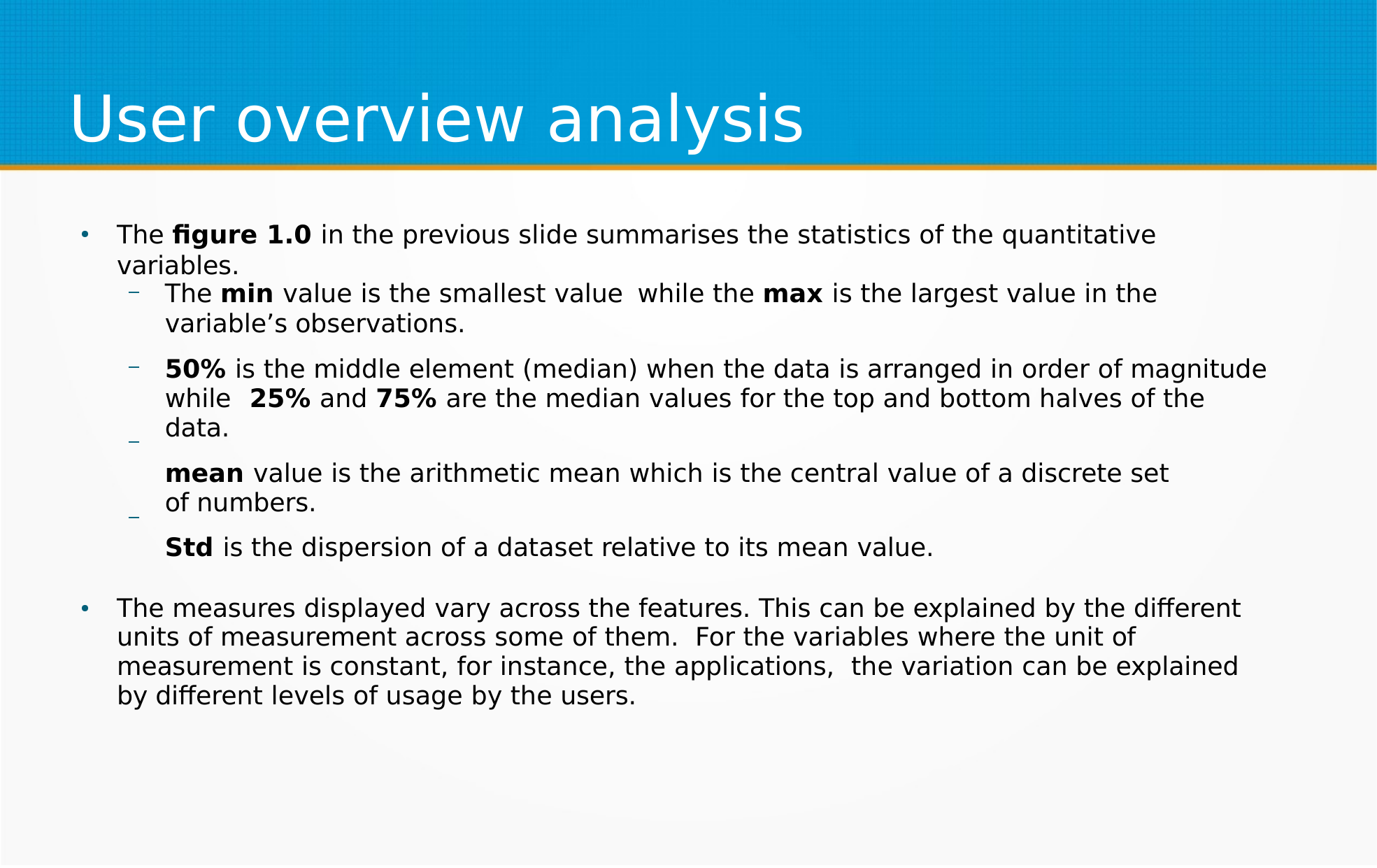

# User overview analysis
The figure 1.0 in the previous slide summarises the statistics of the quantitative variables.
●
The min value is the smallest value	while the max is the largest value in the variable’s observations.
50% is the middle element (median) when the data is arranged in order of magnitude while	25% and 75% are the median values for the top and bottom halves of the data.
mean value is the arithmetic mean which is the central value of a discrete set of numbers.
Std is the dispersion of a dataset relative to its mean value.
–
–
–
–
The measures displayed vary across the features. This can be explained by the different units of measurement across some of them.	For the variables where the unit of measurement is constant, for instance, the applications,	the variation can be explained by different levels of usage by the users.
●